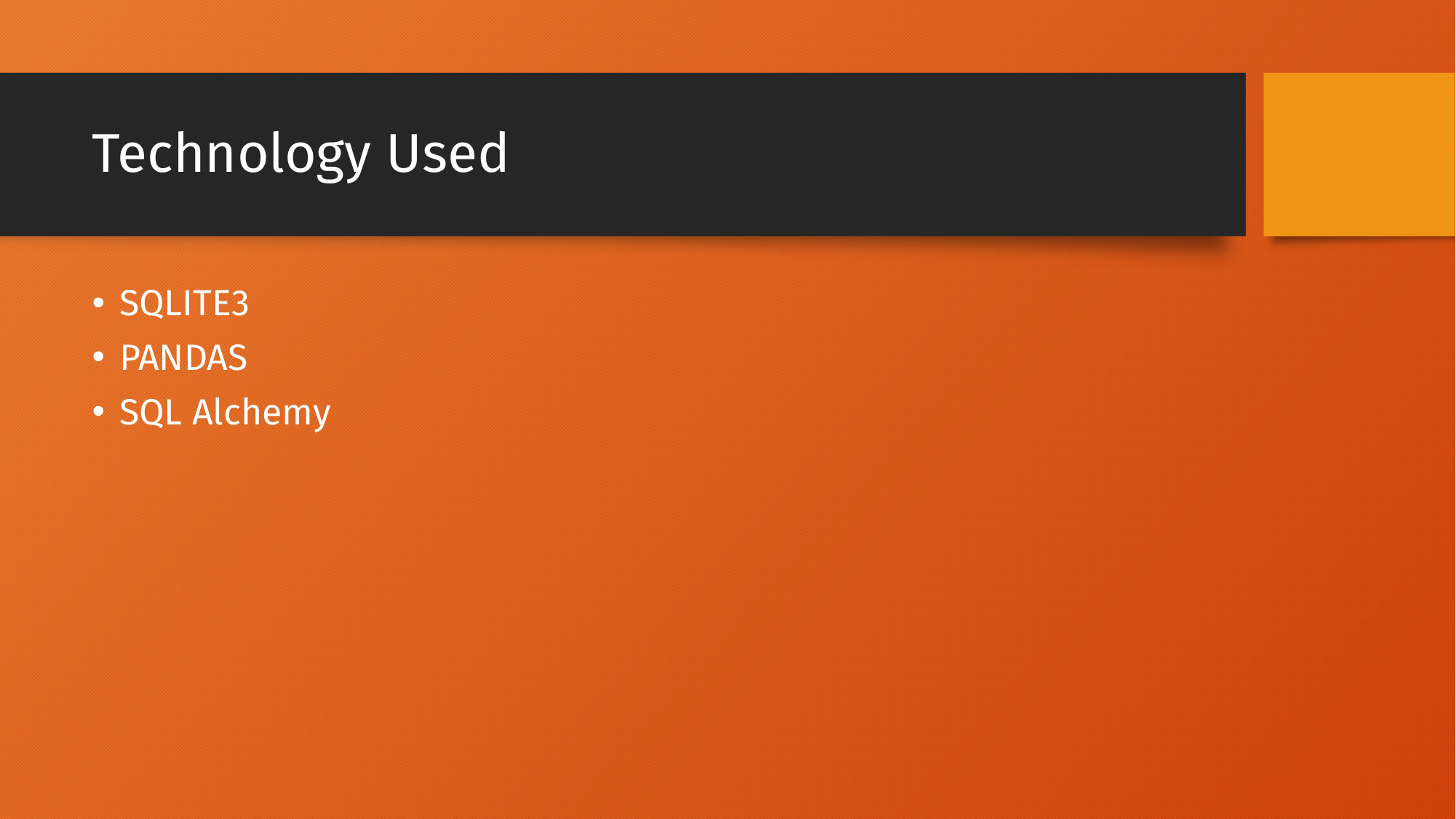

# Technology Used
SQLITE3
PANDAS
SQL Alchemy